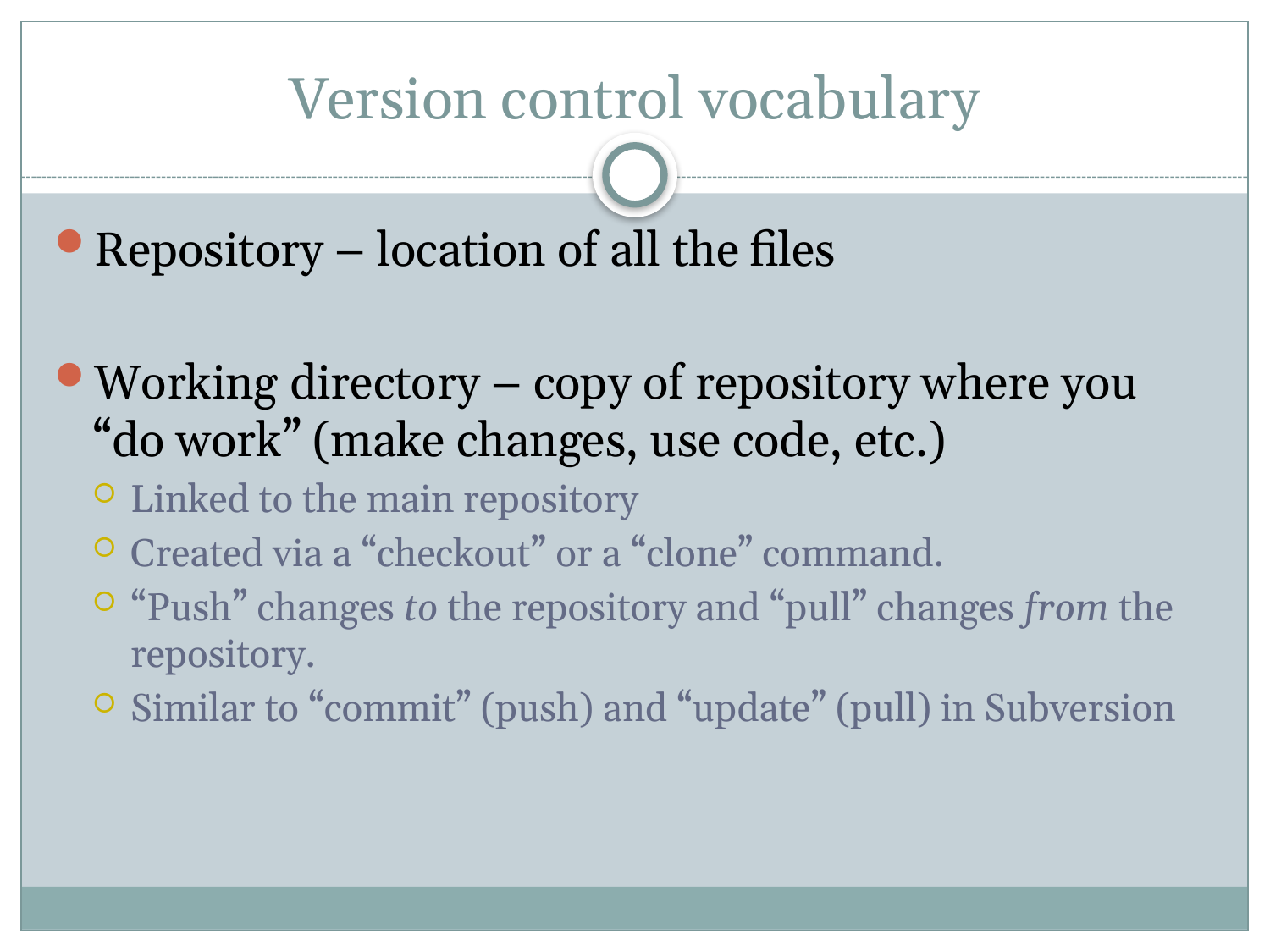

# Version control vocabulary
Repository – location of all the files

Working directory – copy of repository where you “do work” (make changes, use code, etc.)
Linked to the main repository
Created via a “checkout” or a “clone” command.
“Push” changes to the repository and “pull” changes from the repository.
Similar to “commit” (push) and “update” (pull) in Subversion